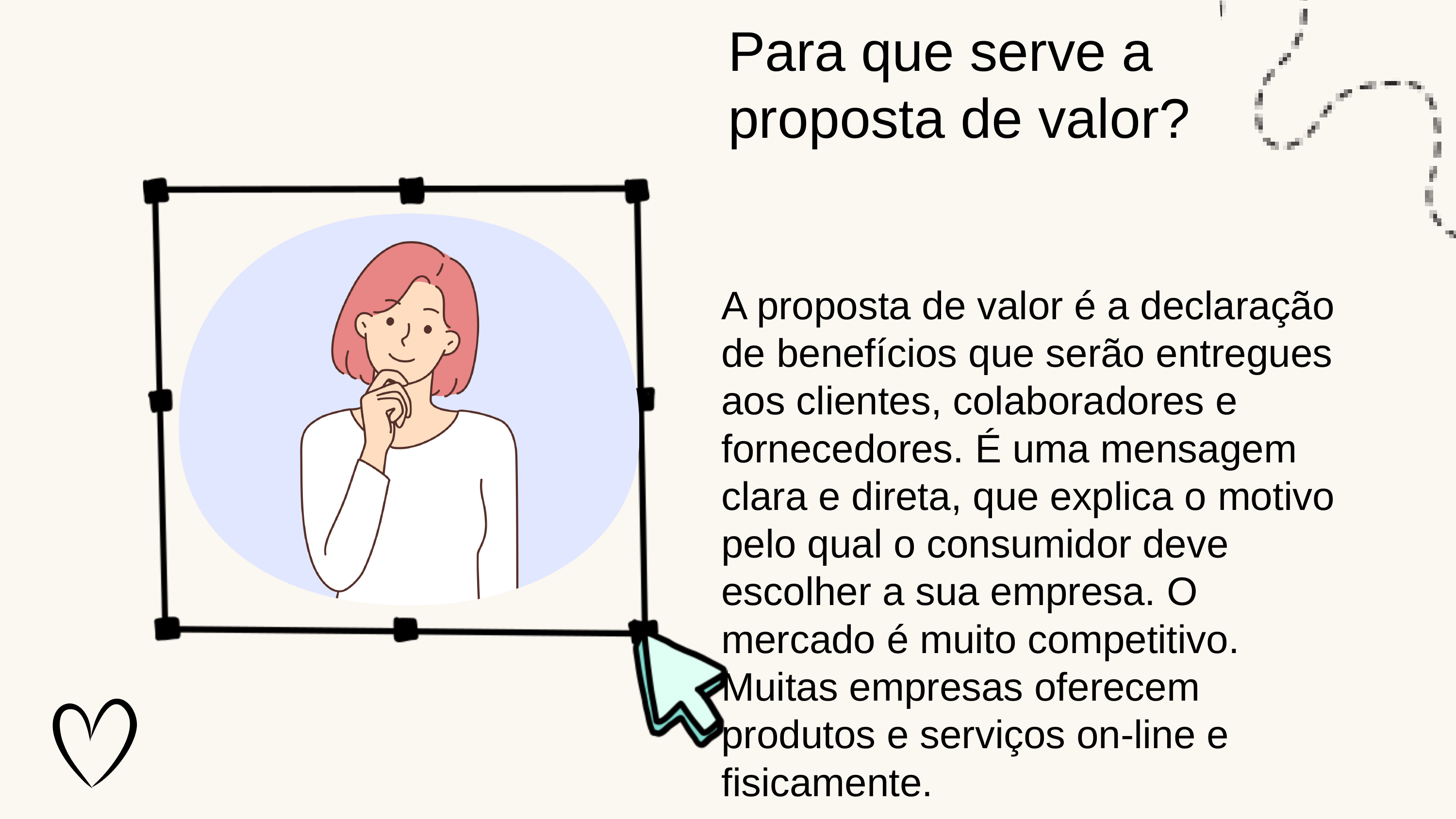

Para que serve a proposta de valor?

A proposta de valor é a declaração de benefícios que serão entregues aos clientes, colaboradores e fornecedores. É uma mensagem clara e direta, que explica o motivo pelo qual o consumidor deve escolher a sua empresa. O mercado é muito competitivo. Muitas empresas oferecem produtos e serviços on-line e fisicamente.